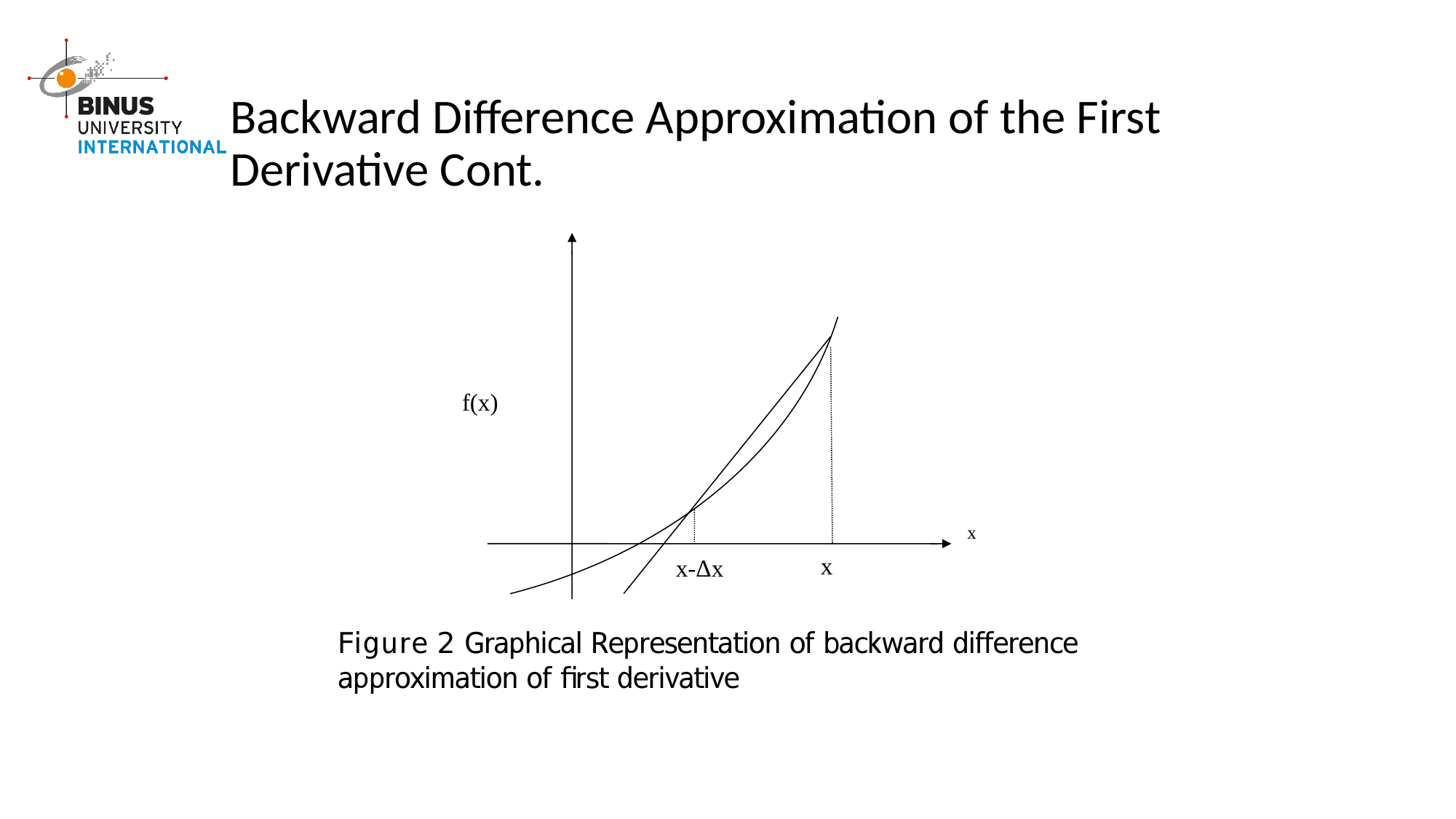

Backward Difference Approximation of the First Derivative Cont.

f(x)
x
x
x-Δx

Figure 2 Graphical Representation of backward difference 	approximation of first derivative